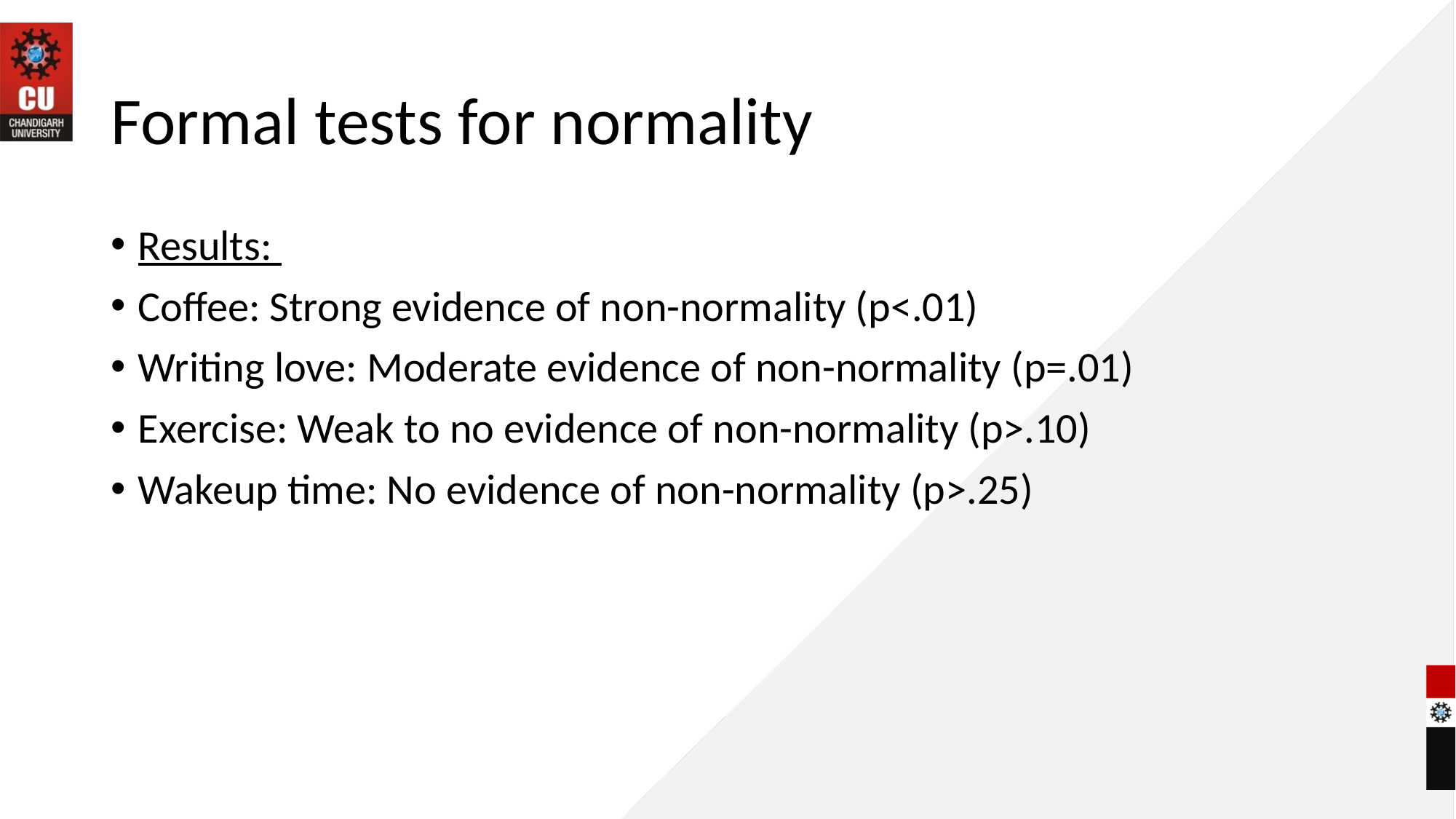

# Formal tests for normality
Results:
Coffee: Strong evidence of non-normality (p<.01)
Writing love: Moderate evidence of non-normality (p=.01)
Exercise: Weak to no evidence of non-normality (p>.10)
Wakeup time: No evidence of non-normality (p>.25)